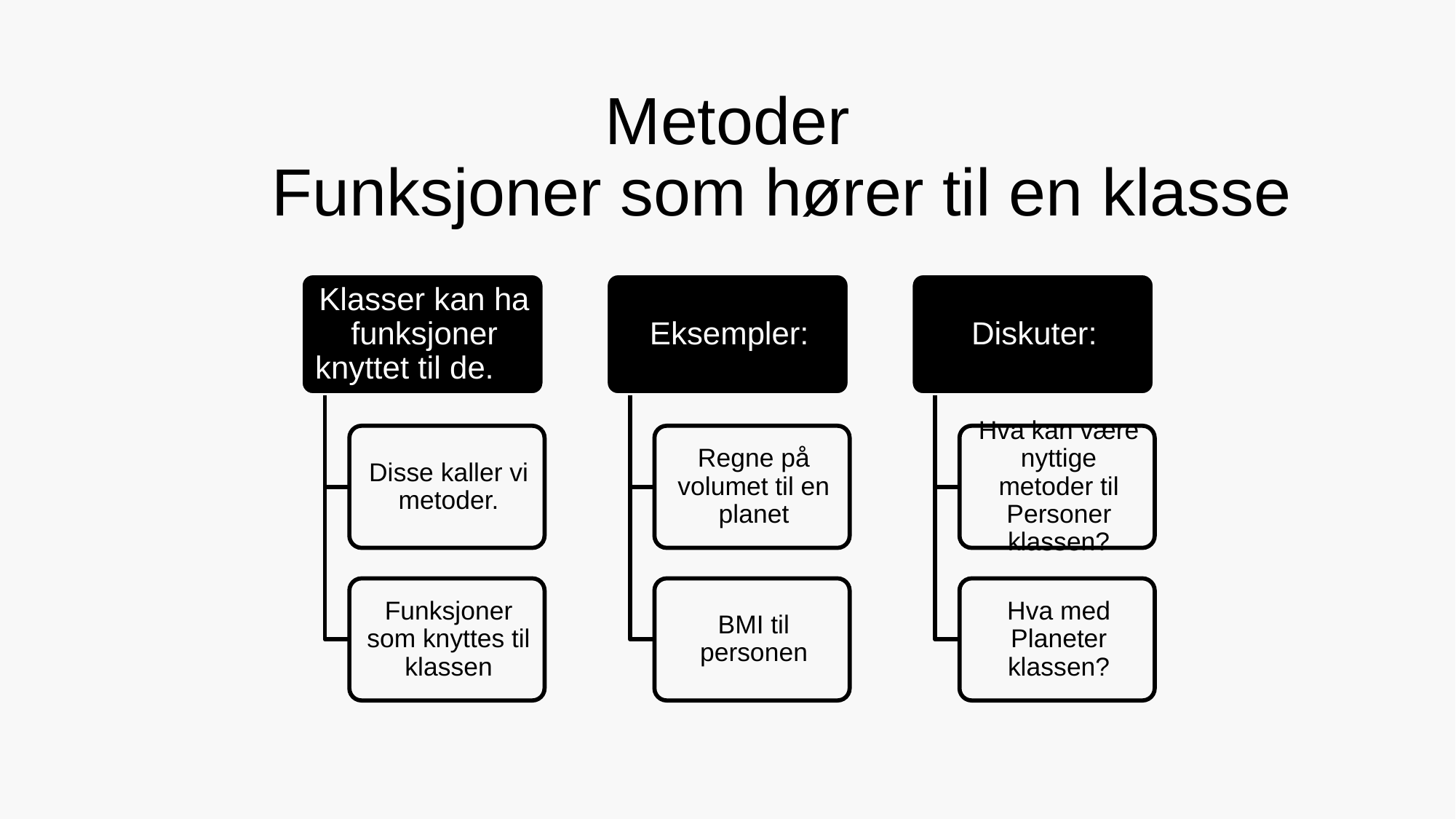

# Metoder Funksjoner som hører til en klasse
Klasser kan ha funksjoner knyttet til de.
Disse kaller vi metoder.
Funksjoner som knyttes til klassen
Eksempler:
Regne på volumet til en planet
BMI til personen
Diskuter:
Hva kan være nyttige metoder til Personer klassen?
Hva med Planeter klassen?